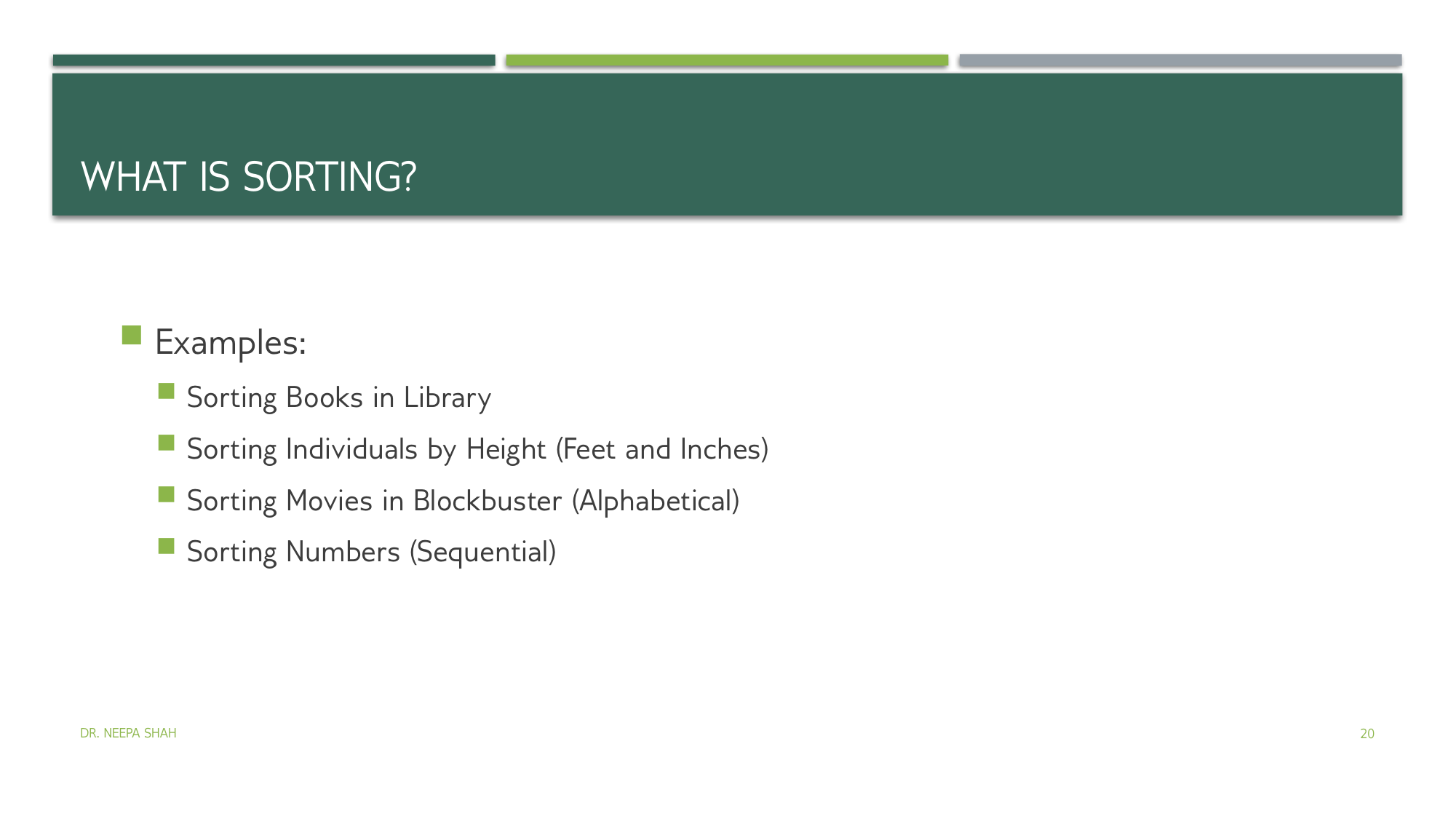

# What is sorting?
Examples:
Sorting Books in Library
Sorting Individuals by Height (Feet and Inches)
Sorting Movies in Blockbuster (Alphabetical)
Sorting Numbers (Sequential)

Dr. Neepa Shah
20